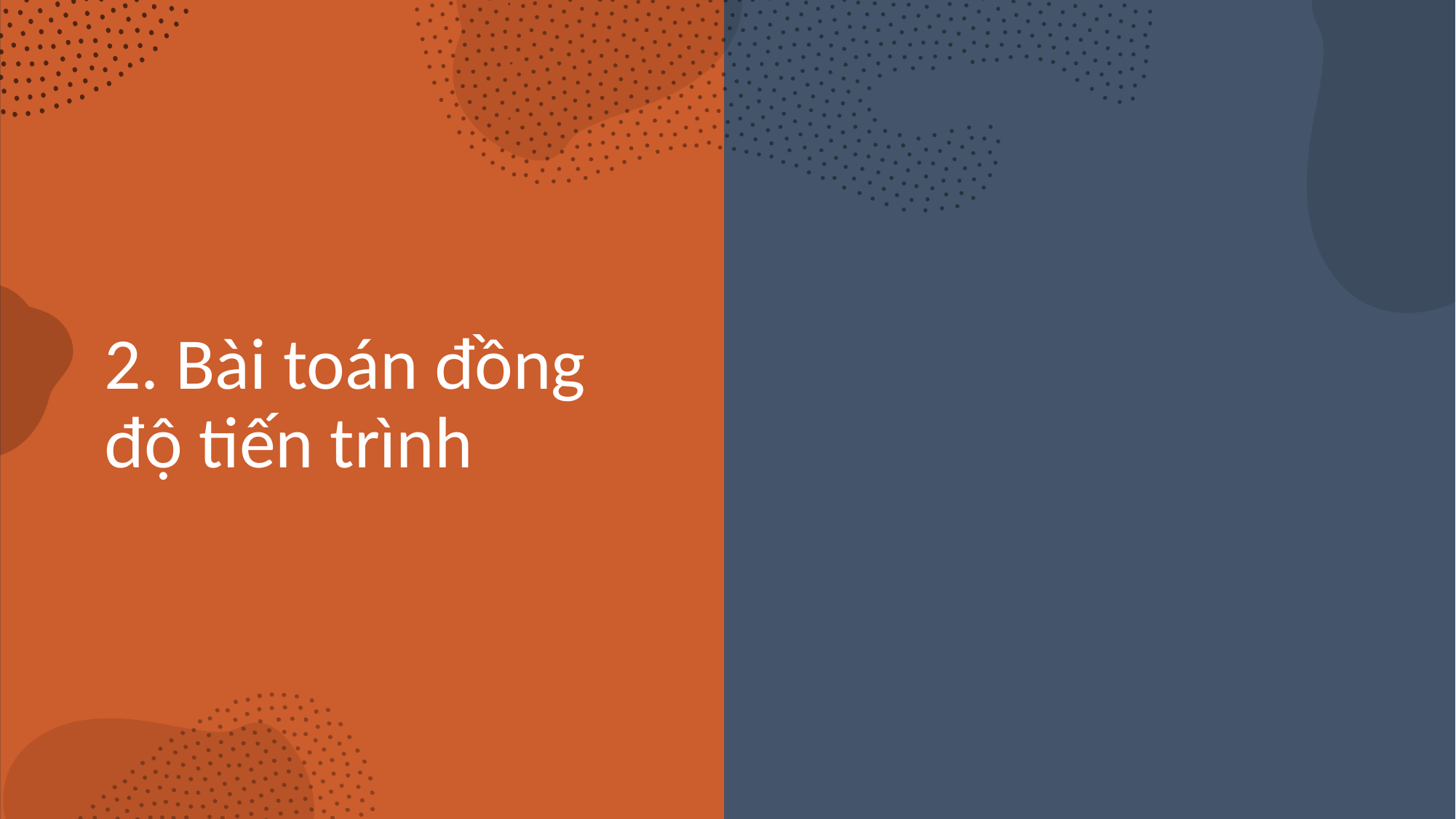

2. Bài toán đồng độ tiến trình